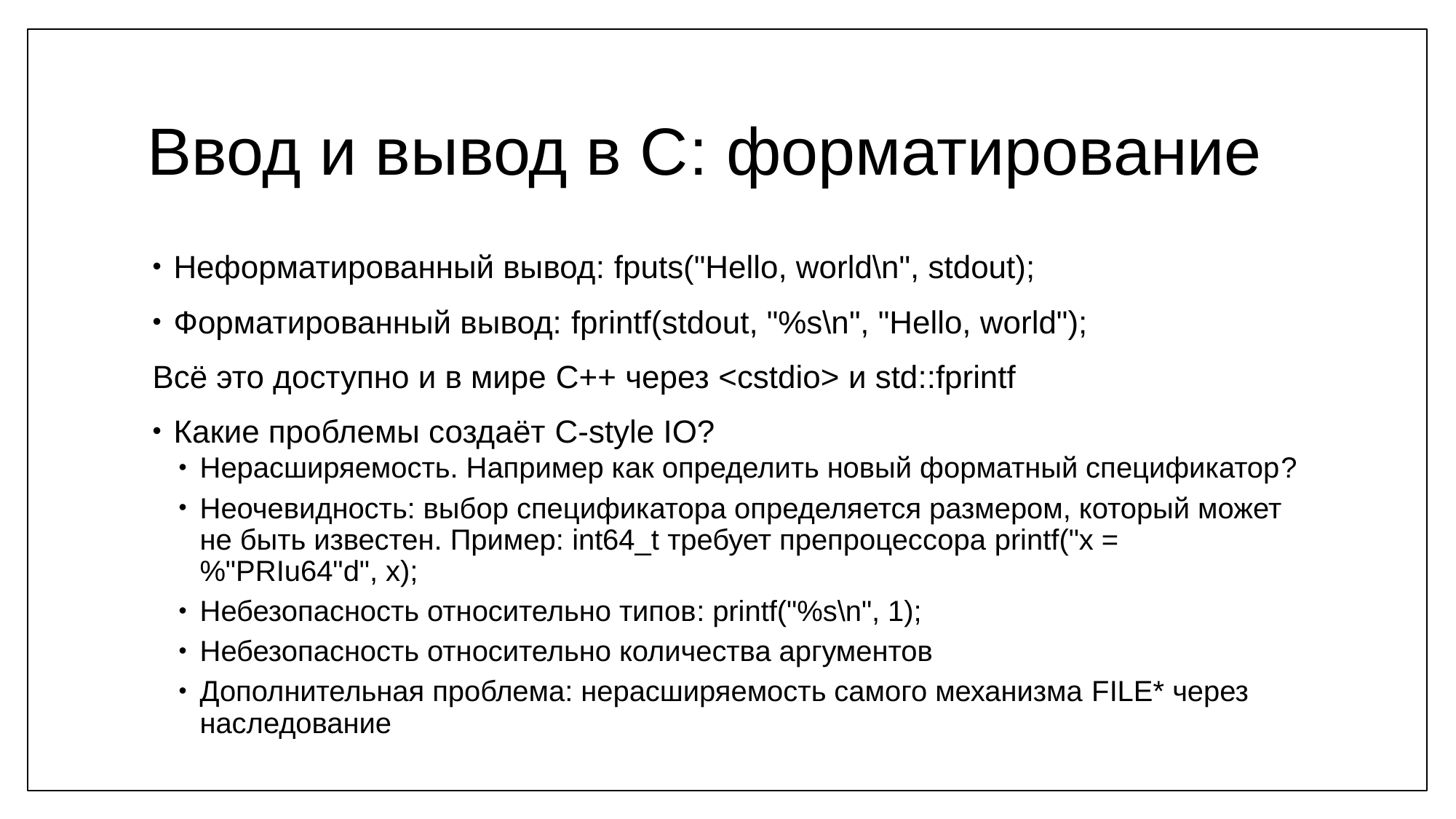

# Ввод и вывод в С: форматирование
Неформатированный вывод: fputs("Hello, world\n", stdout);
Форматированный вывод: fprintf(stdout, "%s\n", "Hello, world");
Всё это доступно и в мире C++ через <cstdio> и std::fprintf
Какие проблемы создаёт C-style IO?
Нерасширяемость. Например как определить новый форматный спецификатор?
Неочевидность: выбор спецификатора определяется размером, который может не быть известен. Пример: int64_t требует препроцессора printf("x = %"PRIu64"d", x);
Небезопасность относительно типов: printf("%s\n", 1);
Небезопасность относительно количества аргументов
Дополнительная проблема: нерасширяемость самого механизма FILE* через наследование